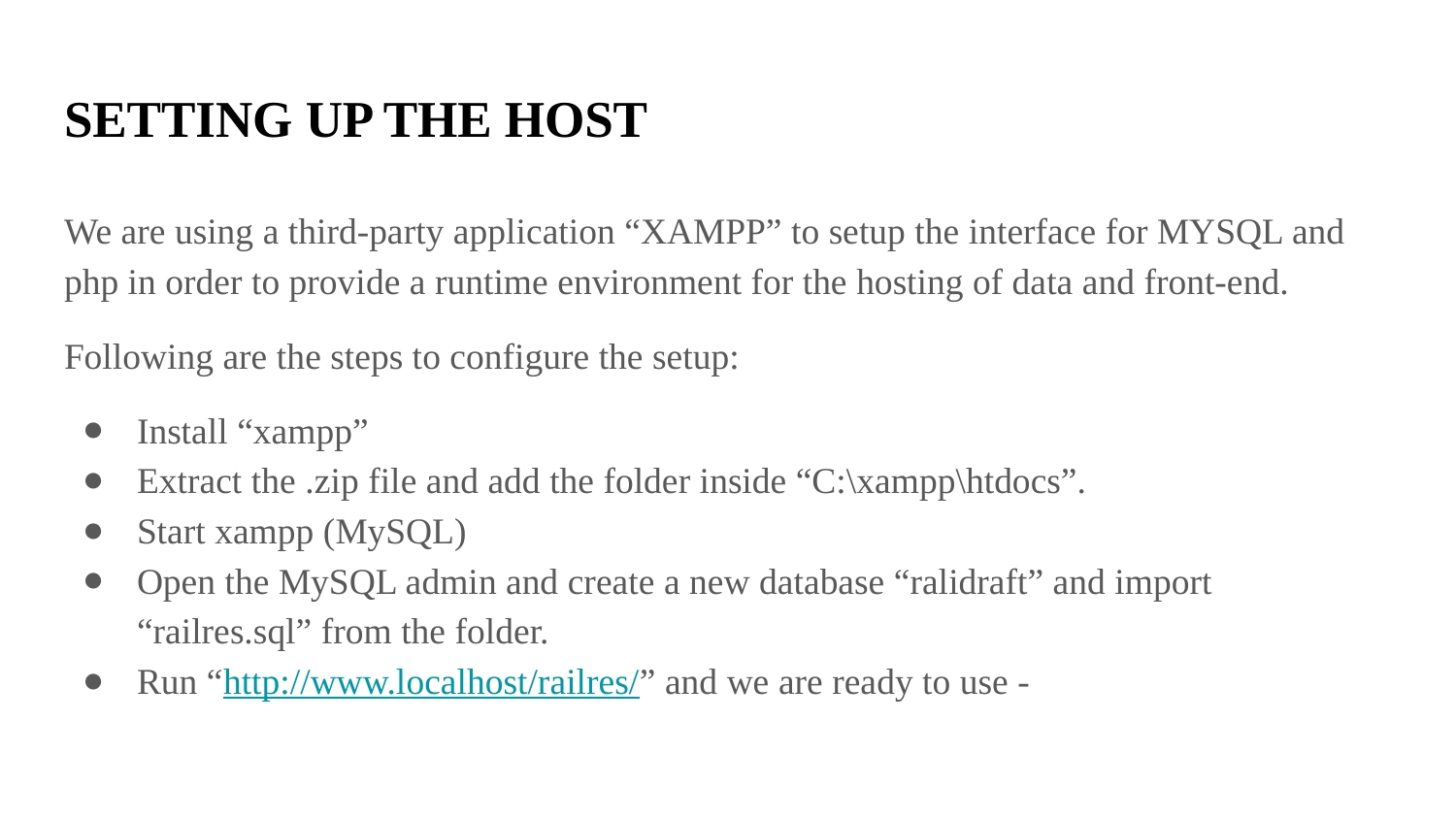

# SETTING UP THE HOST
We are using a third-party application “XAMPP” to setup the interface for MYSQL and php in order to provide a runtime environment for the hosting of data and front-end.
Following are the steps to configure the setup:
Install “xampp”
Extract the .zip file and add the folder inside “C:\xampp\htdocs”.
Start xampp (MySQL)
Open the MySQL admin and create a new database “ralidraft” and import “railres.sql” from the folder.
Run “http://www.localhost/railres/” and we are ready to use -